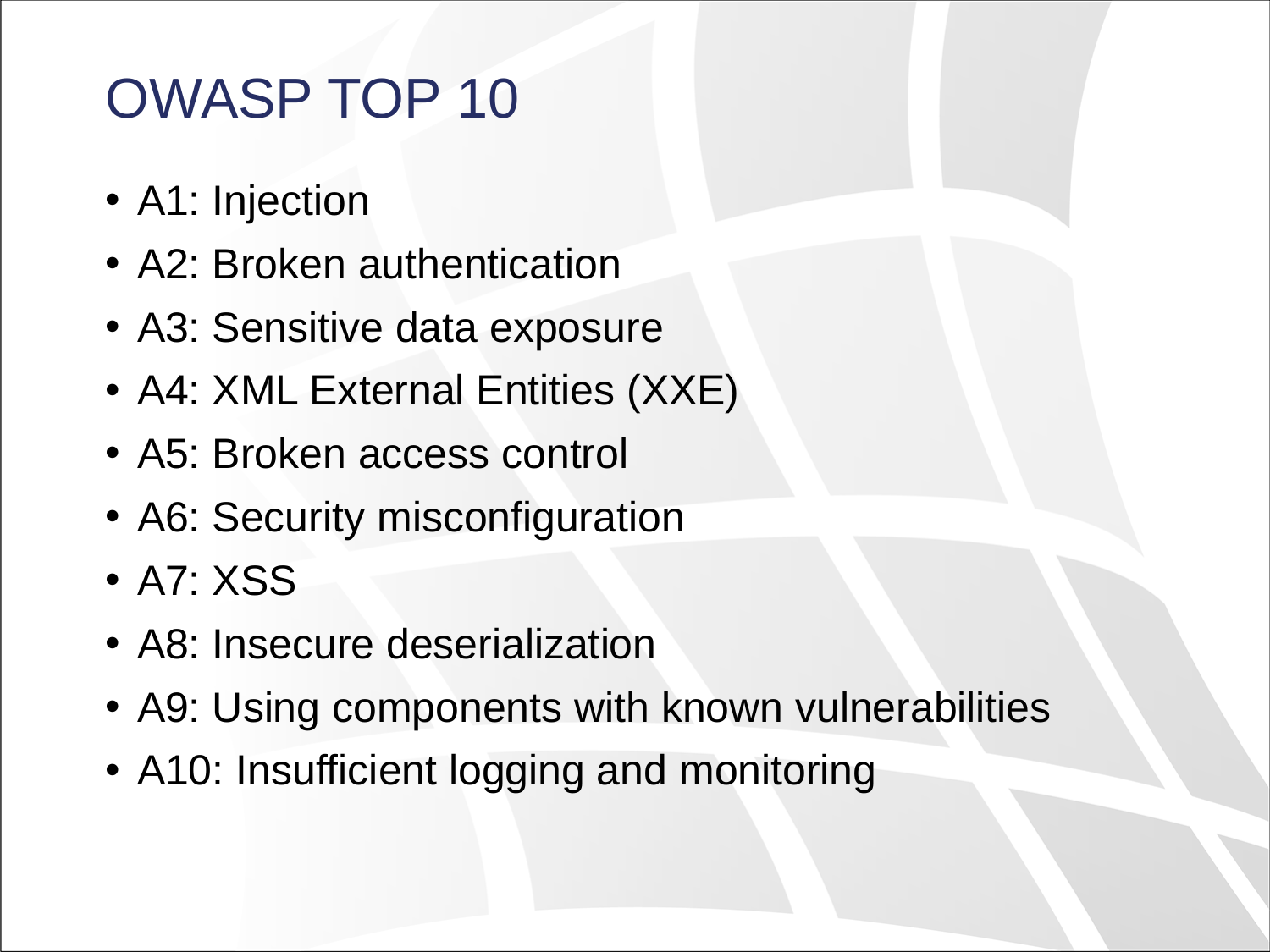

# OWASP TOP 10
A1: Injection
A2: Broken authentication
A3: Sensitive data exposure
A4: XML External Entities (XXE)
A5: Broken access control
A6: Security misconfiguration
A7: XSS
A8: Insecure deserialization
A9: Using components with known vulnerabilities
A10: Insufficient logging and monitoring